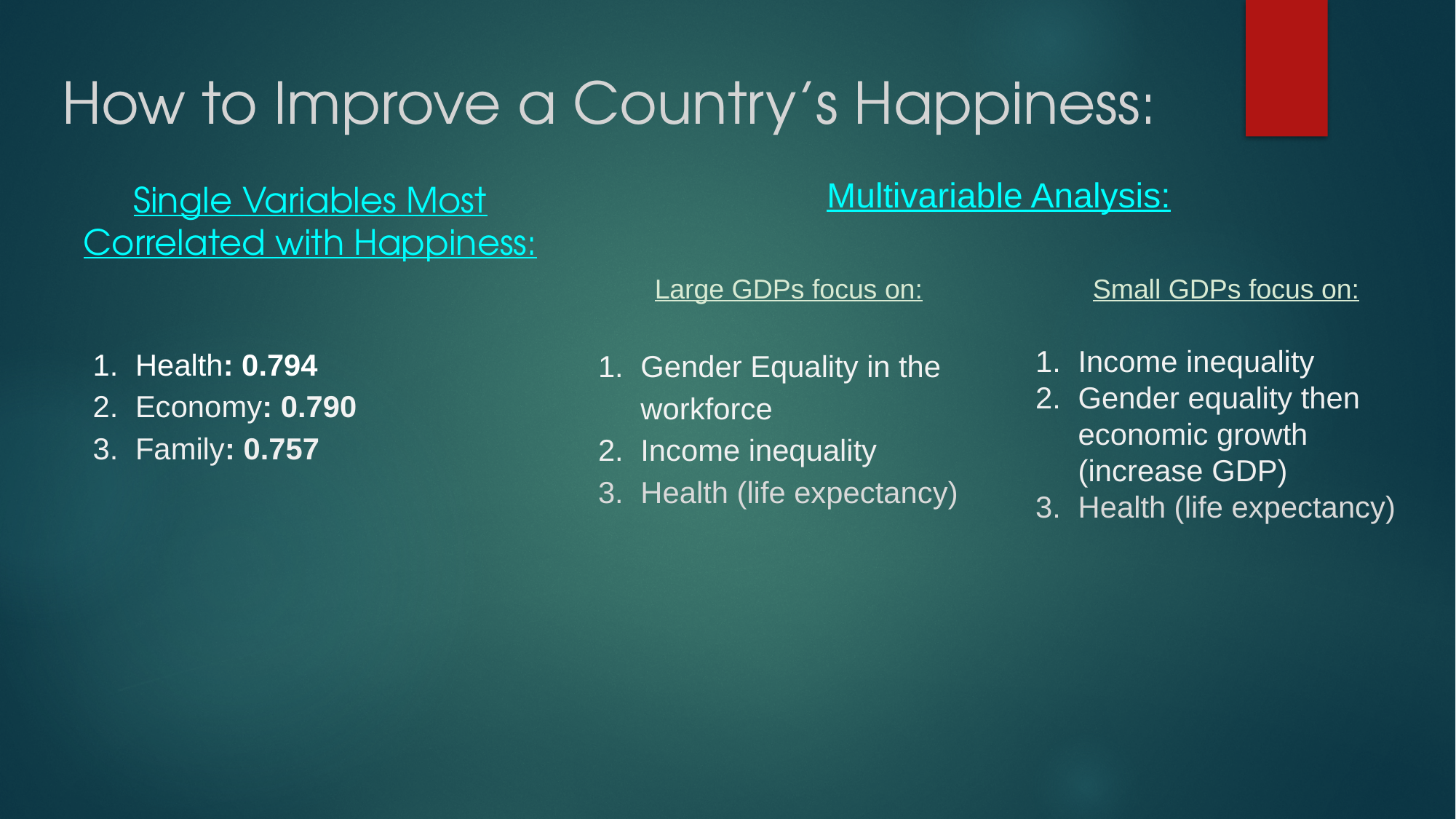

# How to Improve a Country’s Happiness:

Multivariable Analysis:

Single Variables Most Correlated with Happiness:

Health: 0.794
Economy: 0.790
Family: 0.757
Large GDPs focus on:

Gender Equality in the workforce
Income inequality
Health (life expectancy)
Small GDPs focus on:

Income inequality
Gender equality then economic growth (increase GDP)
Health (life expectancy)